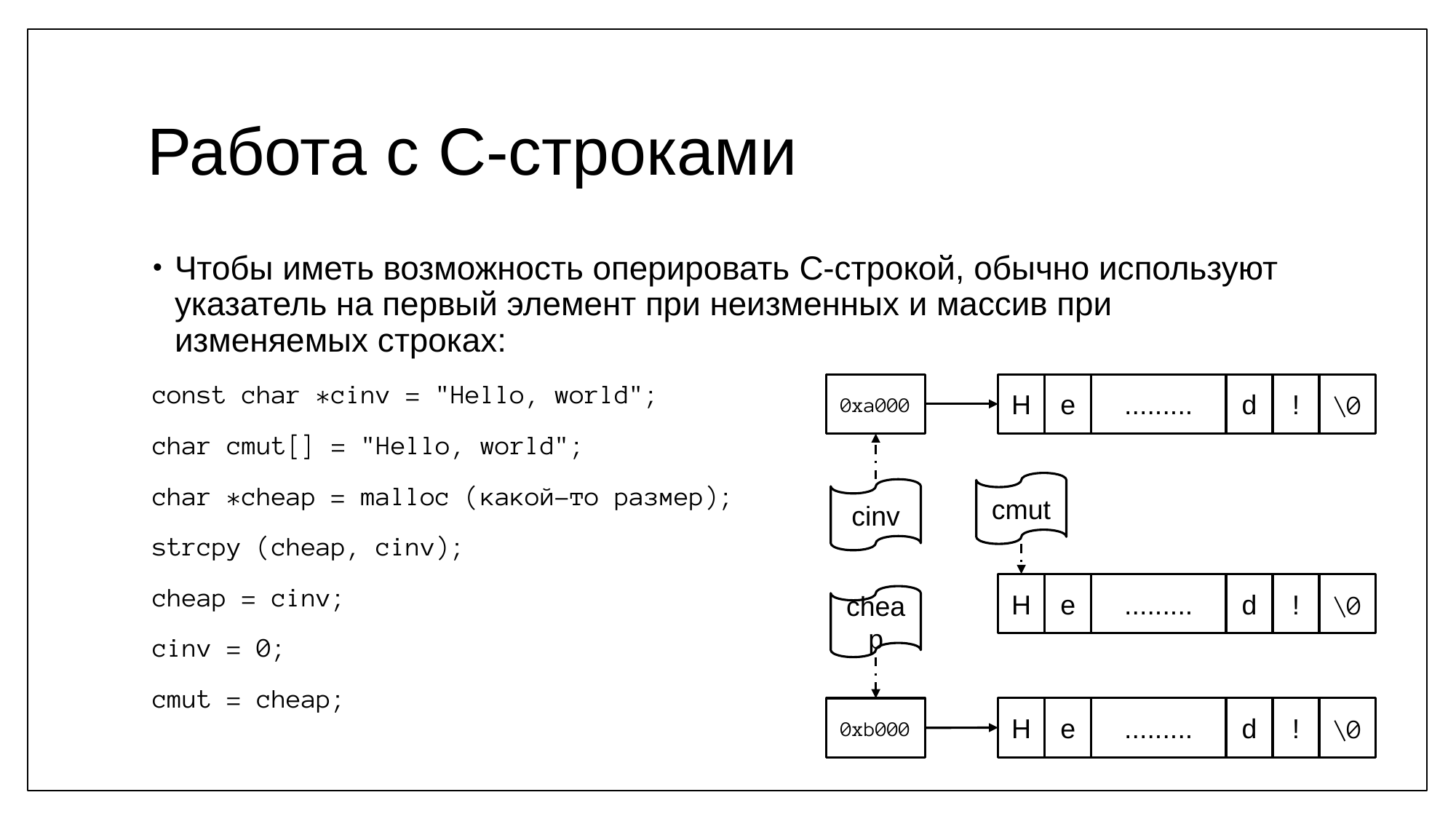

# Работа с C-строками
Чтобы иметь возможность оперировать C-строкой, обычно используют указатель на первый элемент при неизменных и массив при изменяемых строках:
const char *cinv = "Hello, world";
char cmut[] = "Hello, world";
char *cheap = malloc (какой-то размер);
strcpy (cheap, cinv);
cheap = cinv;
cinv = 0;
cmut = cheap;
0xa000
H
e
.........
d
!
\0
cmut
cinv
H
e
.........
d
!
\0
cheap
H
e
.........
d
!
\0
0xb000